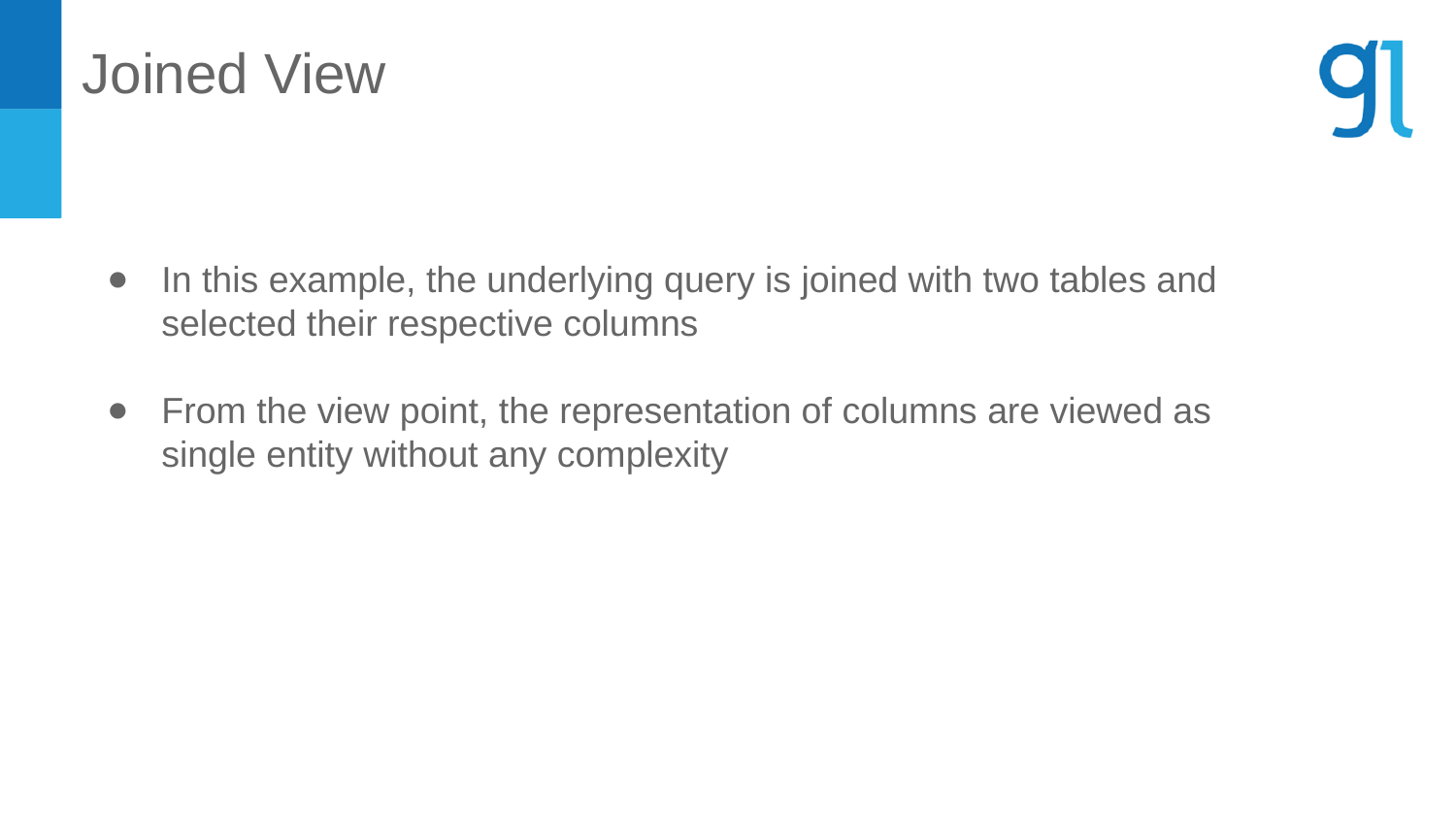

Joined View

In this example, the underlying query is joined with two tables and selected their respective columns

From the view point, the representation of columns are viewed as single entity without any complexity